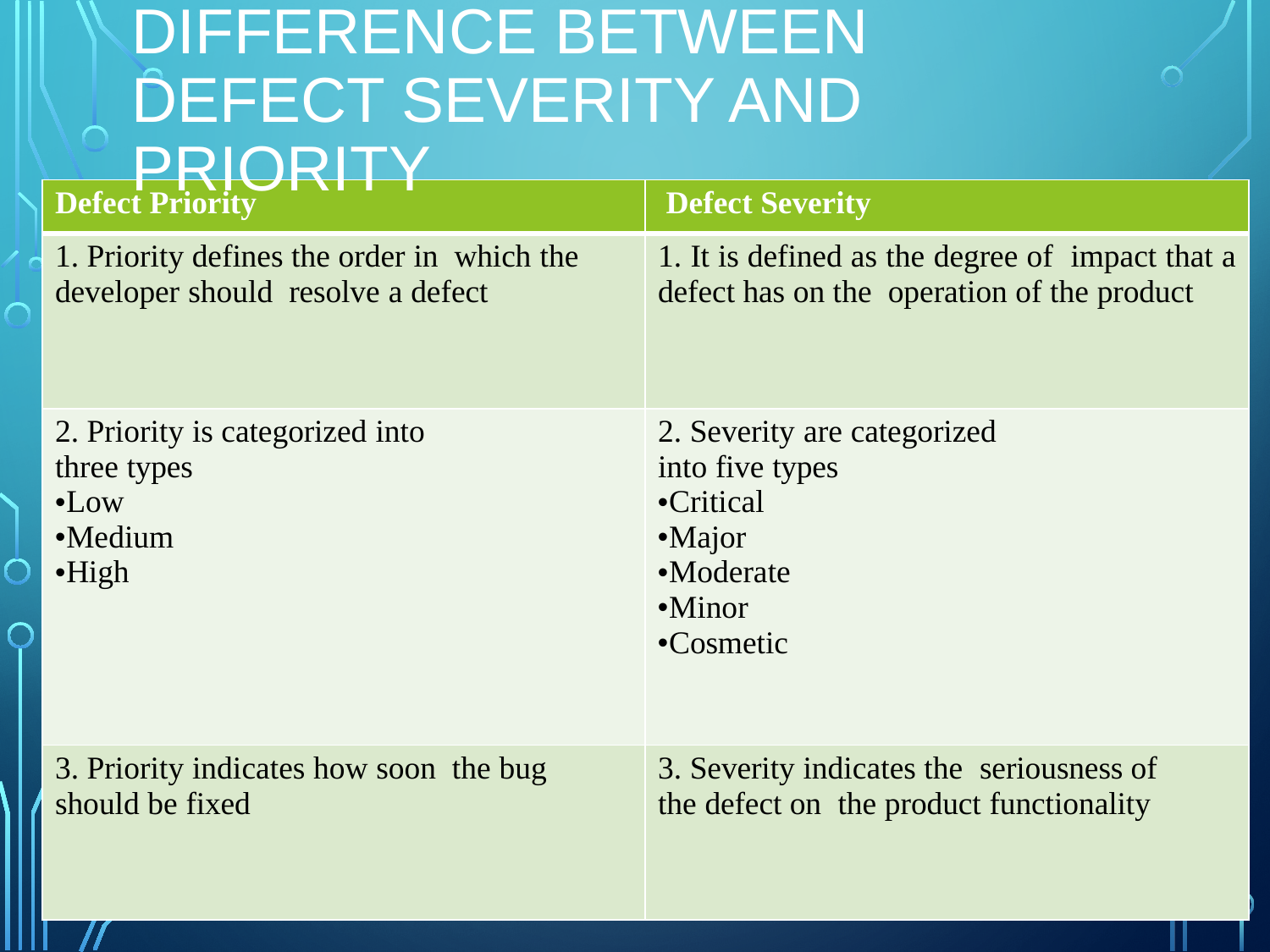

# Difference between defect severity and priority
| Defect Priority | Defect Severity |
| --- | --- |
| 1. Priority defines the order in which the developer should resolve a defect | 1. It is defined as the degree of impact that a defect has on the operation of the product |
| 2. Priority is categorized into three types Low Medium High | 2. Severity are categorized into five types Critical Major Moderate Minor Cosmetic |
| 3. Priority indicates how soon the bug should be fixed | 3. Severity indicates the seriousness of the defect on the product functionality |